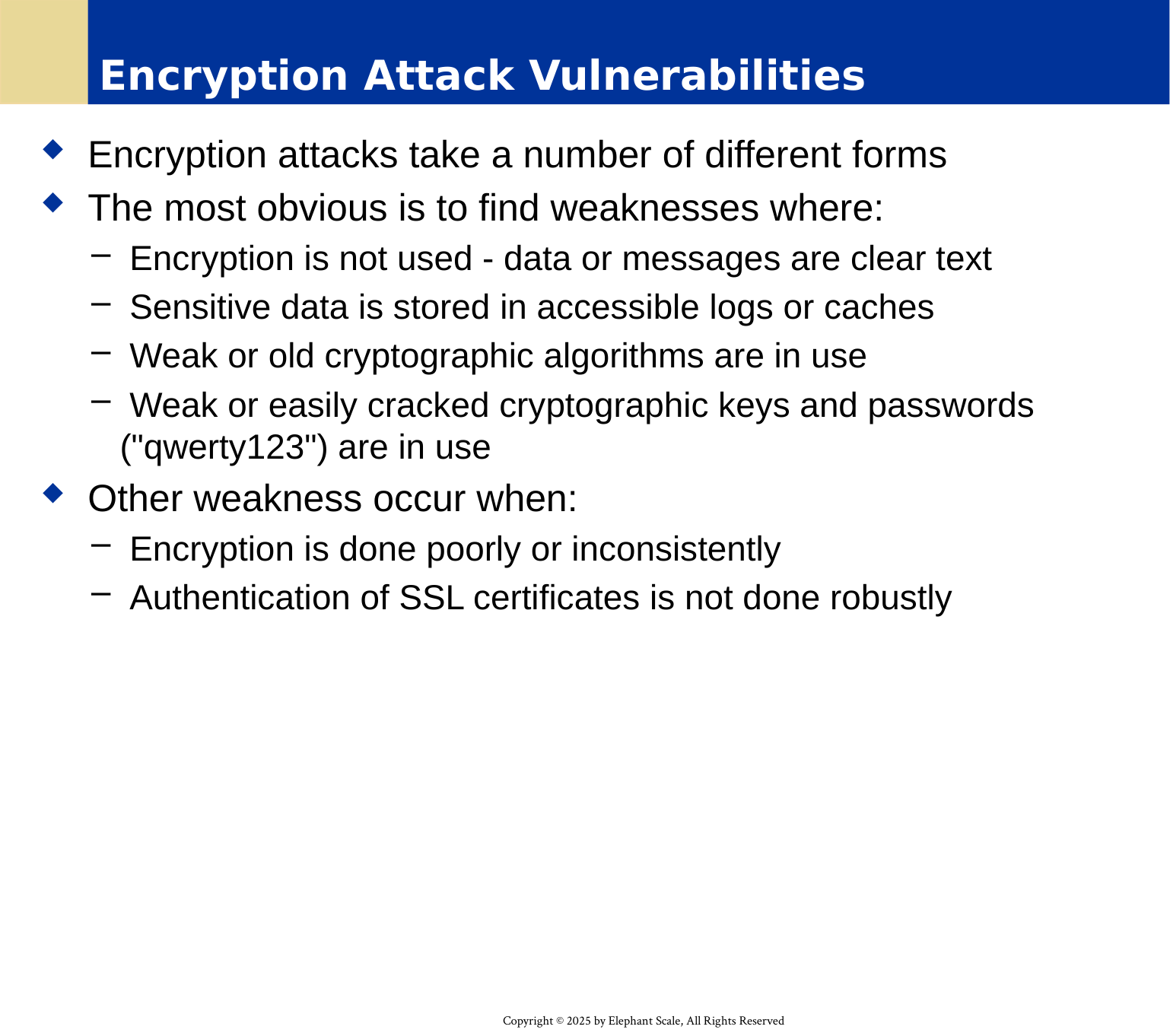

# Encryption Attack Vulnerabilities
 Encryption attacks take a number of different forms
 The most obvious is to find weaknesses where:
 Encryption is not used - data or messages are clear text
 Sensitive data is stored in accessible logs or caches
 Weak or old cryptographic algorithms are in use
 Weak or easily cracked cryptographic keys and passwords ("qwerty123") are in use
 Other weakness occur when:
 Encryption is done poorly or inconsistently
 Authentication of SSL certificates is not done robustly
Copyright © 2025 by Elephant Scale, All Rights Reserved